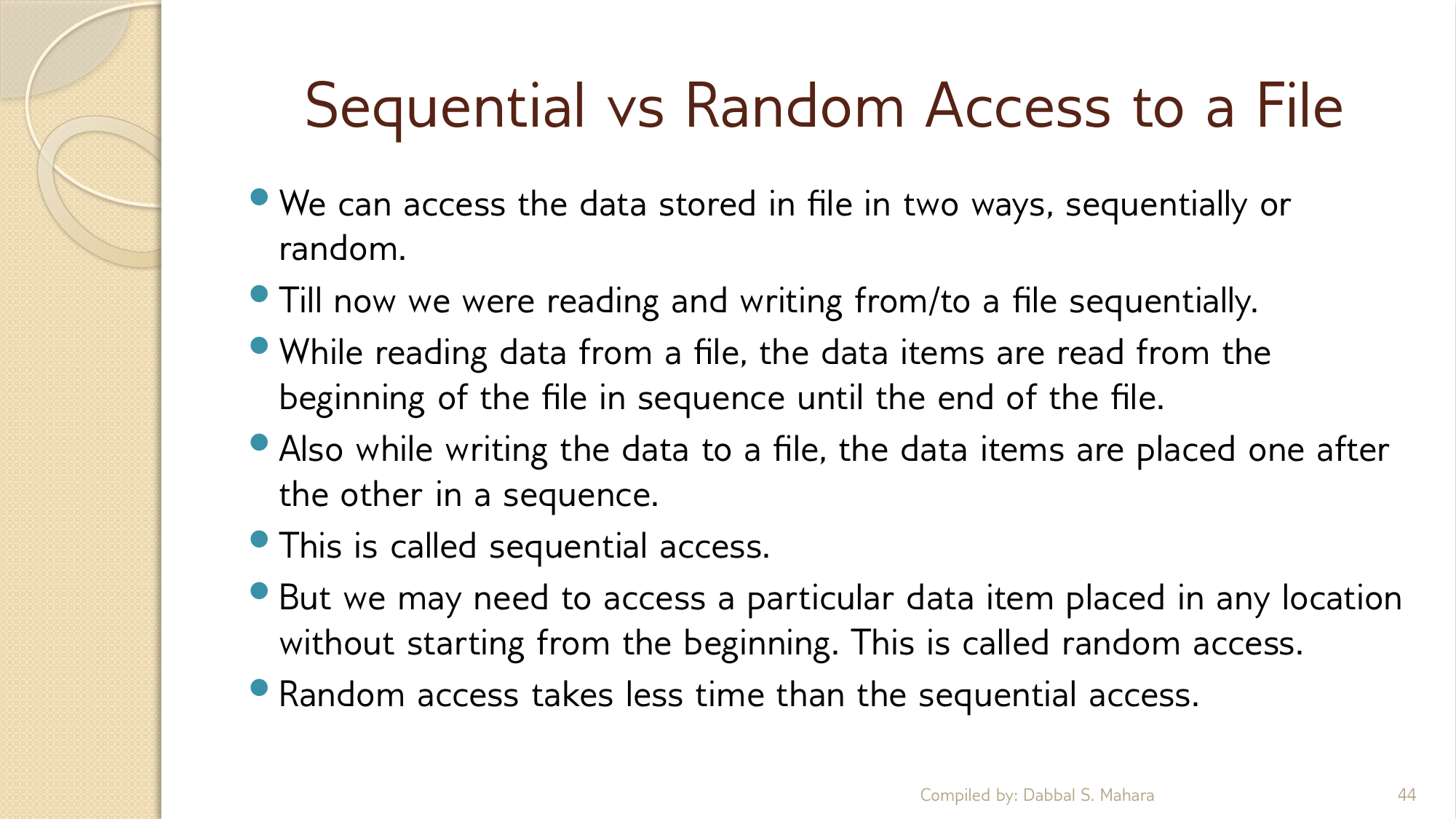

# Sequential vs Random Access to a File
We can access the data stored in file in two ways, sequentially or random.
Till now we were reading and writing from/to a file sequentially.
While reading data from a file, the data items are read from the beginning of the file in sequence until the end of the file.
Also while writing the data to a file, the data items are placed one after the other in a sequence.
This is called sequential access.
But we may need to access a particular data item placed in any location without starting from the beginning. This is called random access.
Random access takes less time than the sequential access.
Compiled by: Dabbal S. Mahara
44